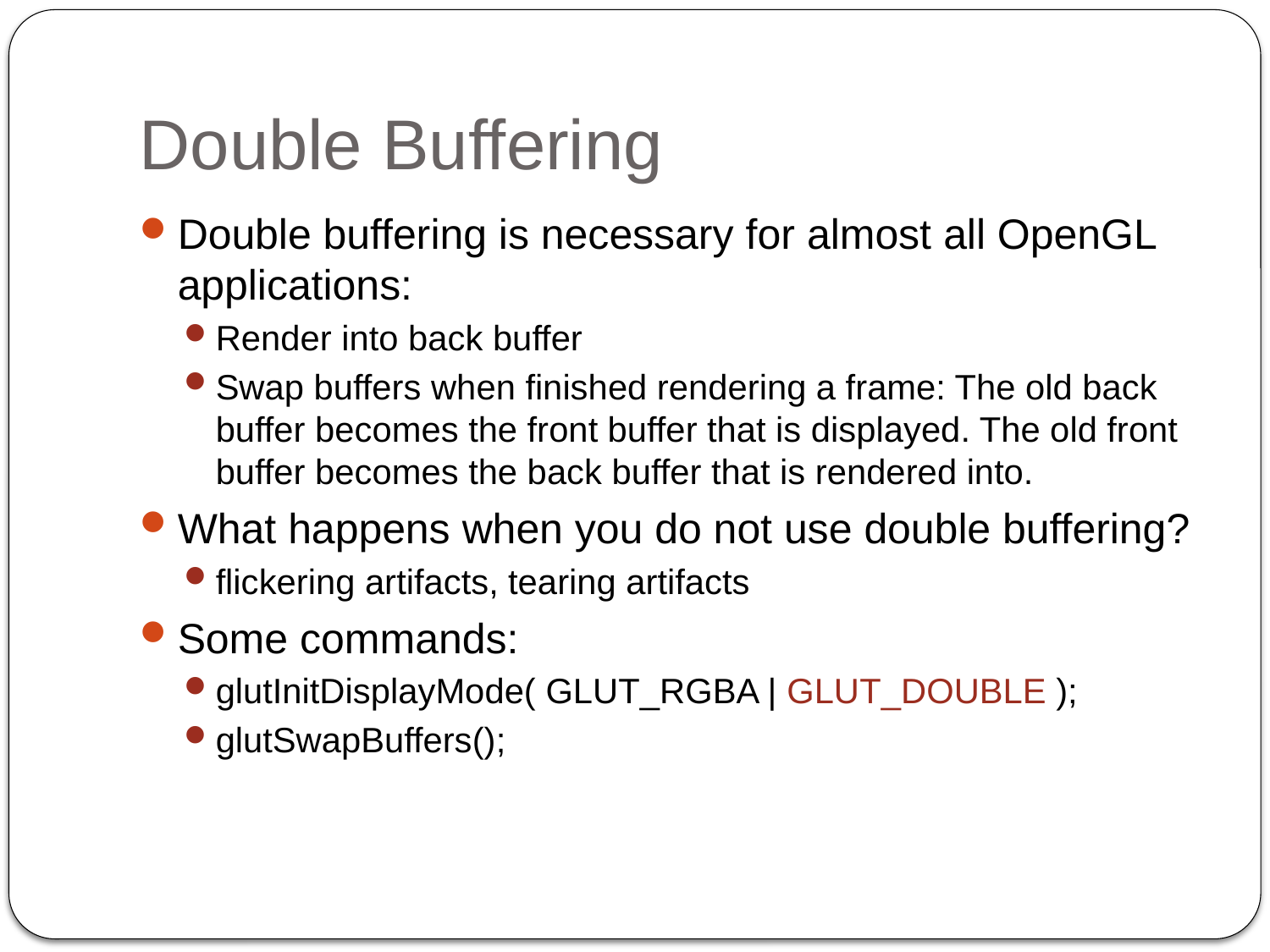

# Double Buffering
Double buffering is necessary for almost all OpenGL applications:
Render into back buffer
Swap buffers when finished rendering a frame: The old back buffer becomes the front buffer that is displayed. The old front buffer becomes the back buffer that is rendered into.
What happens when you do not use double buffering?
flickering artifacts, tearing artifacts
Some commands:
glutInitDisplayMode( GLUT_RGBA | GLUT_DOUBLE );
glutSwapBuffers();